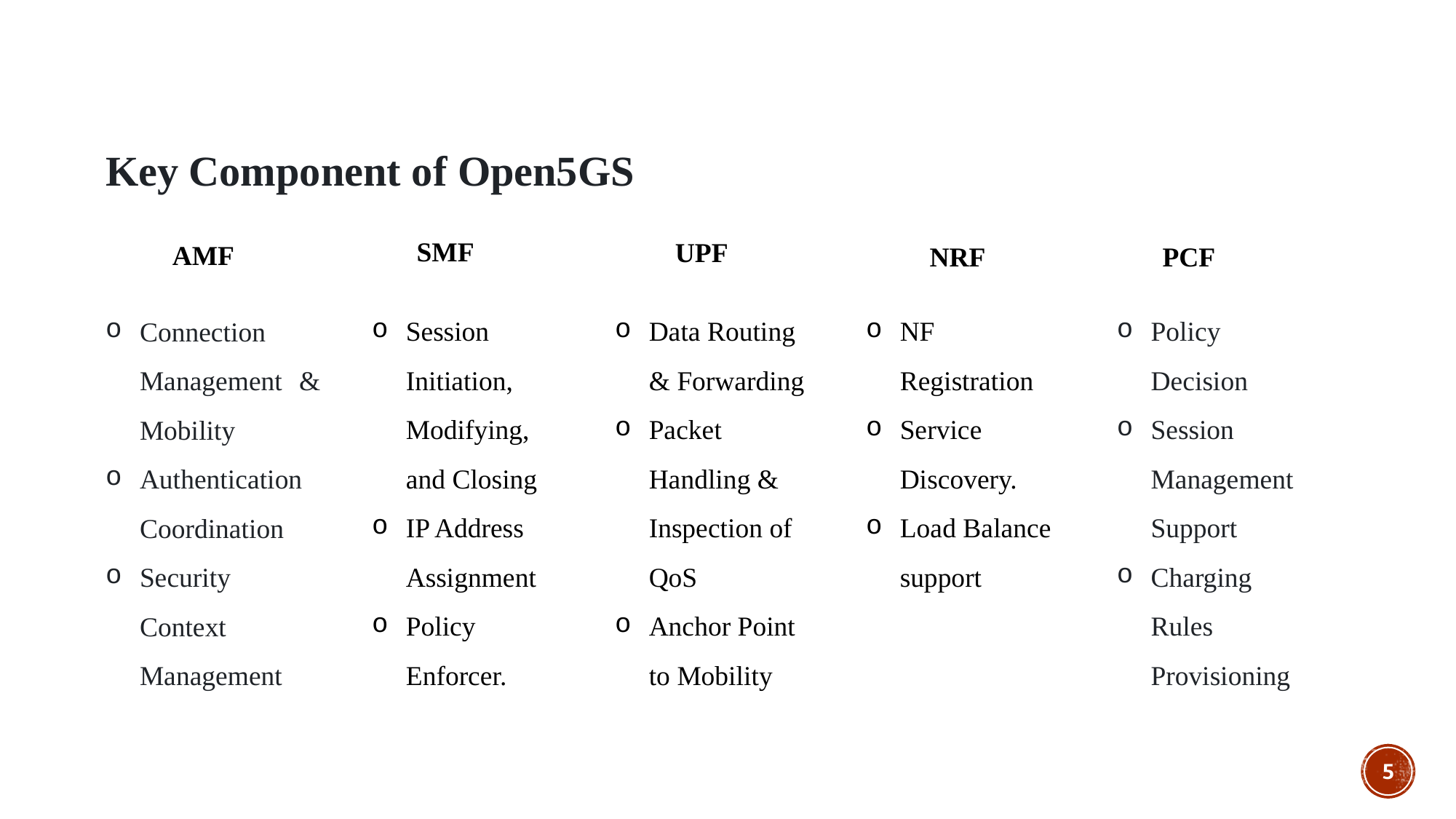

Key Component of Open5GS
SMF
UPF
AMF
NRF
PCF
Session Initiation, Modifying, and Closing
IP Address Assignment
Policy Enforcer.
Policy Decision
Session Management Support
Charging Rules Provisioning

Data Routing & Forwarding
Packet Handling & Inspection of QoS
Anchor Point to Mobility
NF Registration
Service Discovery.
Load Balance support
Connection Management & Mobility
Authentication Coordination
Security Context Management
5